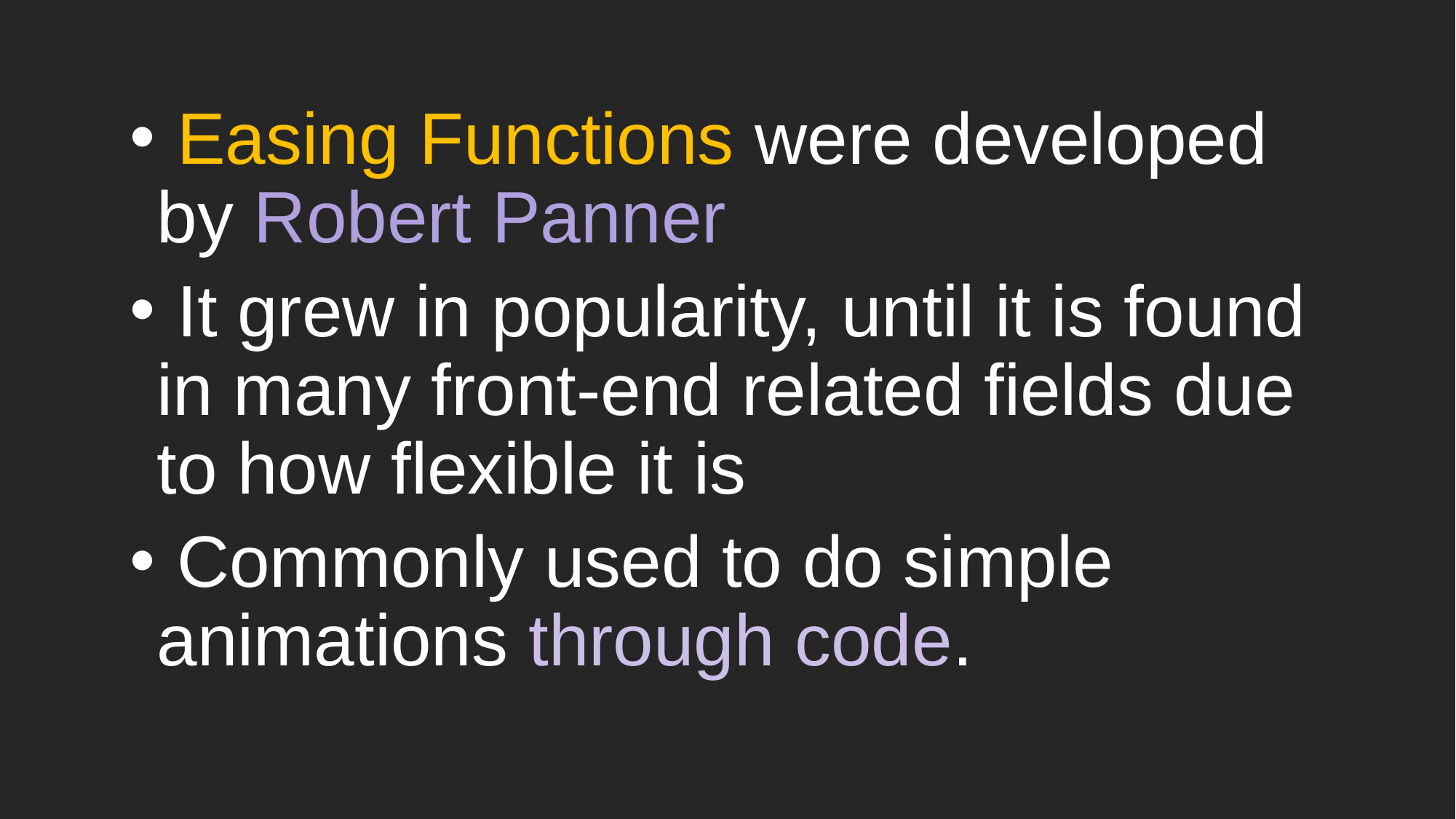

Easing Functions were developed by Robert Panner
 It grew in popularity, until it is found in many front-end related fields due to how flexible it is
 Commonly used to do simple animations through code.